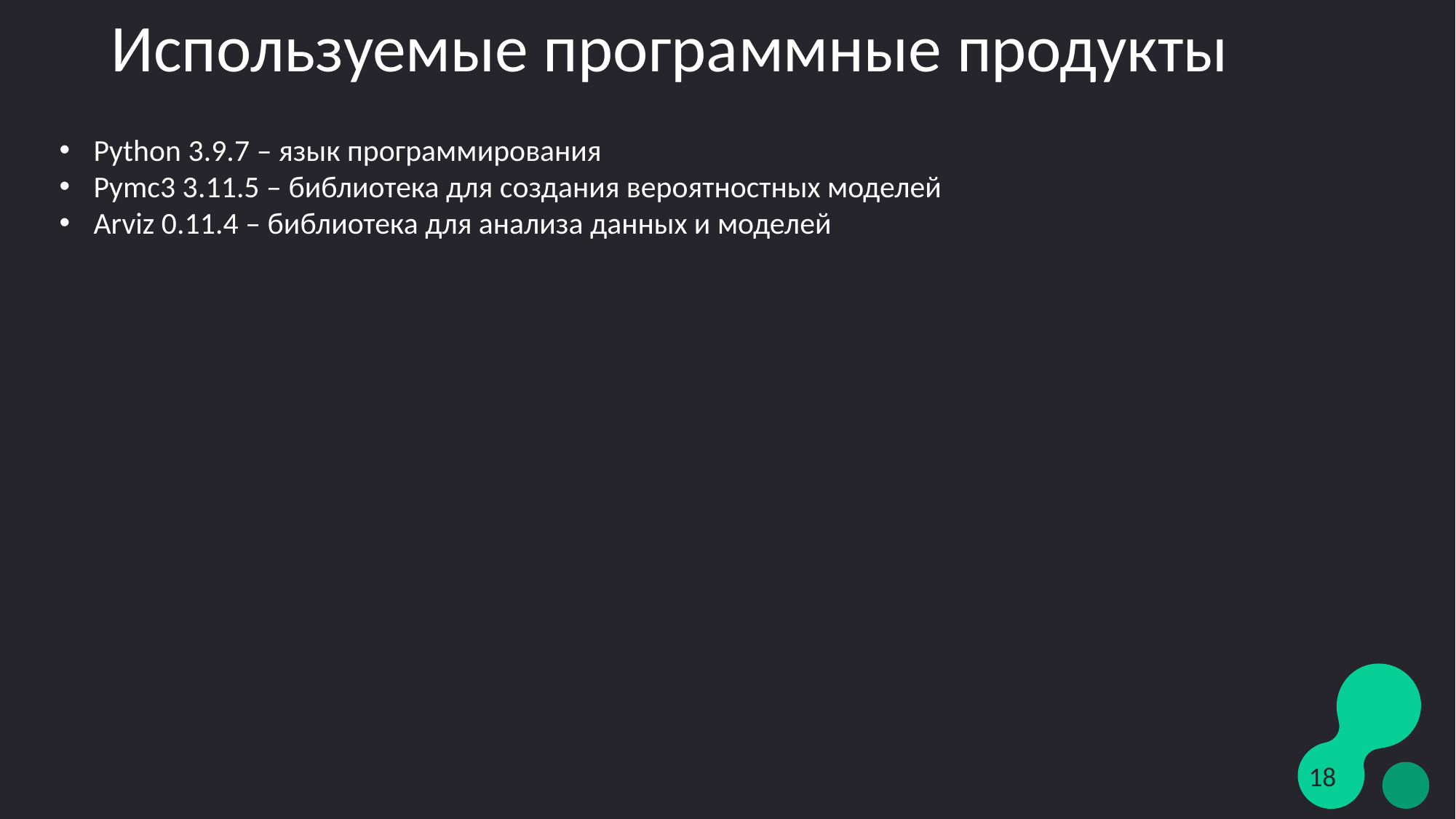

Используемые программные продукты
Python 3.9.7 – язык программирования
Pymc3 3.11.5 – библиотека для создания вероятностных моделей
Arviz 0.11.4 – библиотека для анализа данных и моделей

18